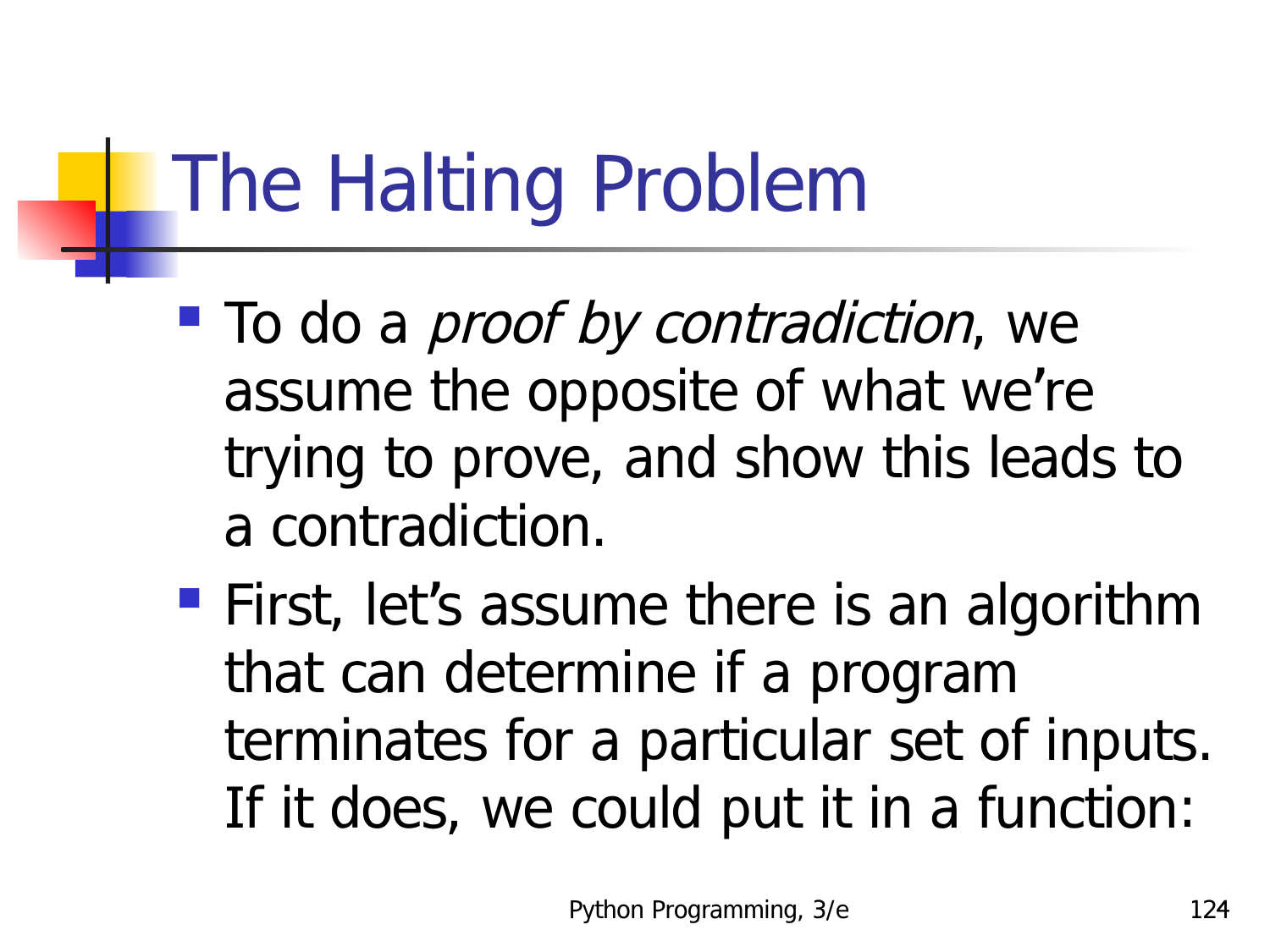

# The Halting Problem
To do a proof by contradiction, we assume the opposite of what we’re trying to prove, and show this leads to a contradiction.
First, let’s assume there is an algorithm that can determine if a program terminates for a particular set of inputs. If it does, we could put it in a function:
Python Programming, 3/e
124